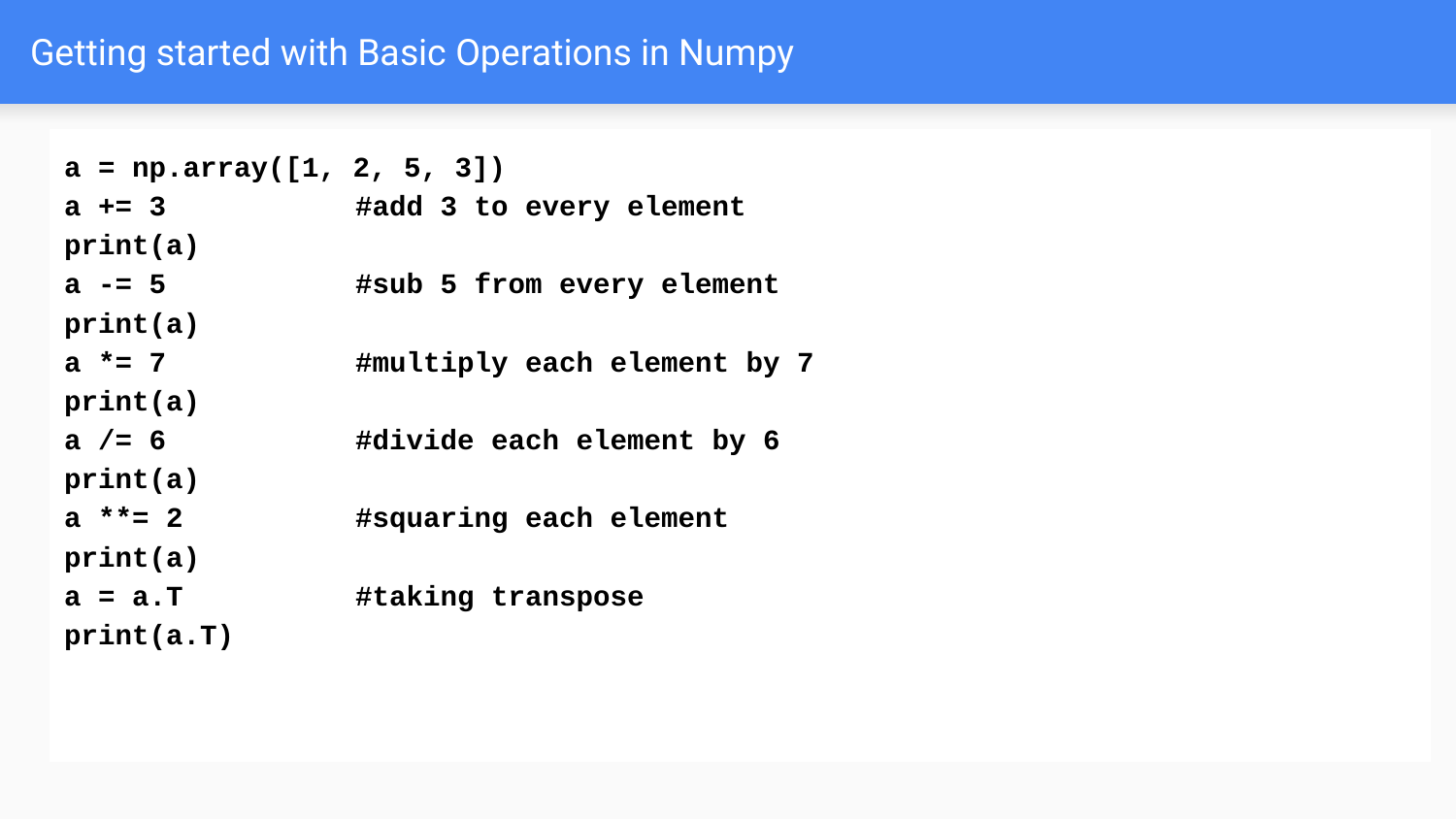

# Getting started with Basic Operations in Numpy
a = np.array([1, 2, 5, 3])
a += 3		#add 3 to every element
print(a)
a -= 5		#sub 5 from every element
print(a)
a *= 7		#multiply each element by 7
print(a)
a /= 6		#divide each element by 6
print(a)
a **= 2		#squaring each element
print(a)
a = a.T		#taking transpose
print(a.T)